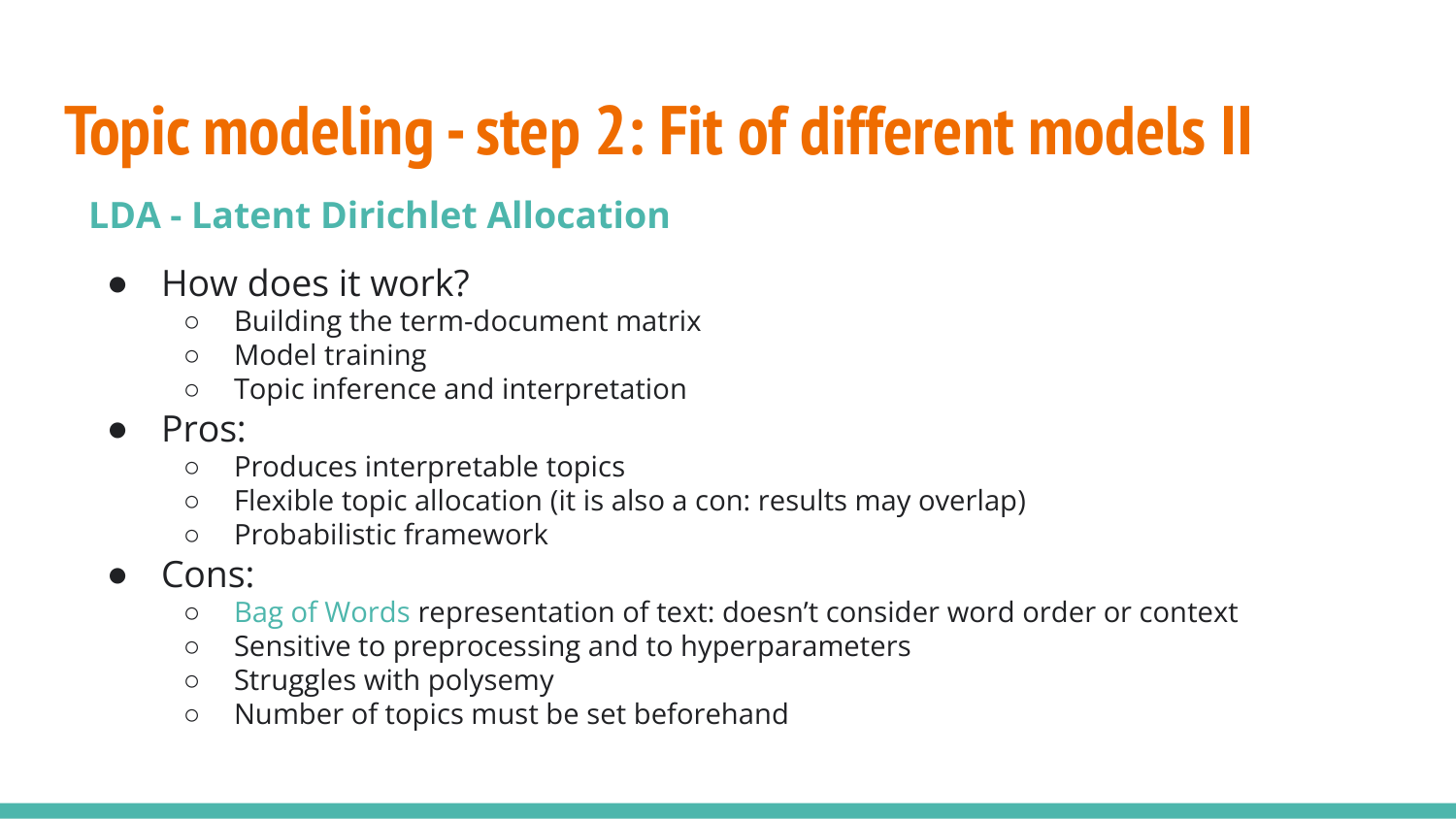

# Topic modeling - step 2: Fit of different models II
LDA - Latent Dirichlet Allocation
How does it work?
Building the term-document matrix
Model training
Topic inference and interpretation
Pros:
Produces interpretable topics
Flexible topic allocation (it is also a con: results may overlap)
Probabilistic framework
Cons:
Bag of Words representation of text: doesn’t consider word order or context
Sensitive to preprocessing and to hyperparameters
Struggles with polysemy
Number of topics must be set beforehand